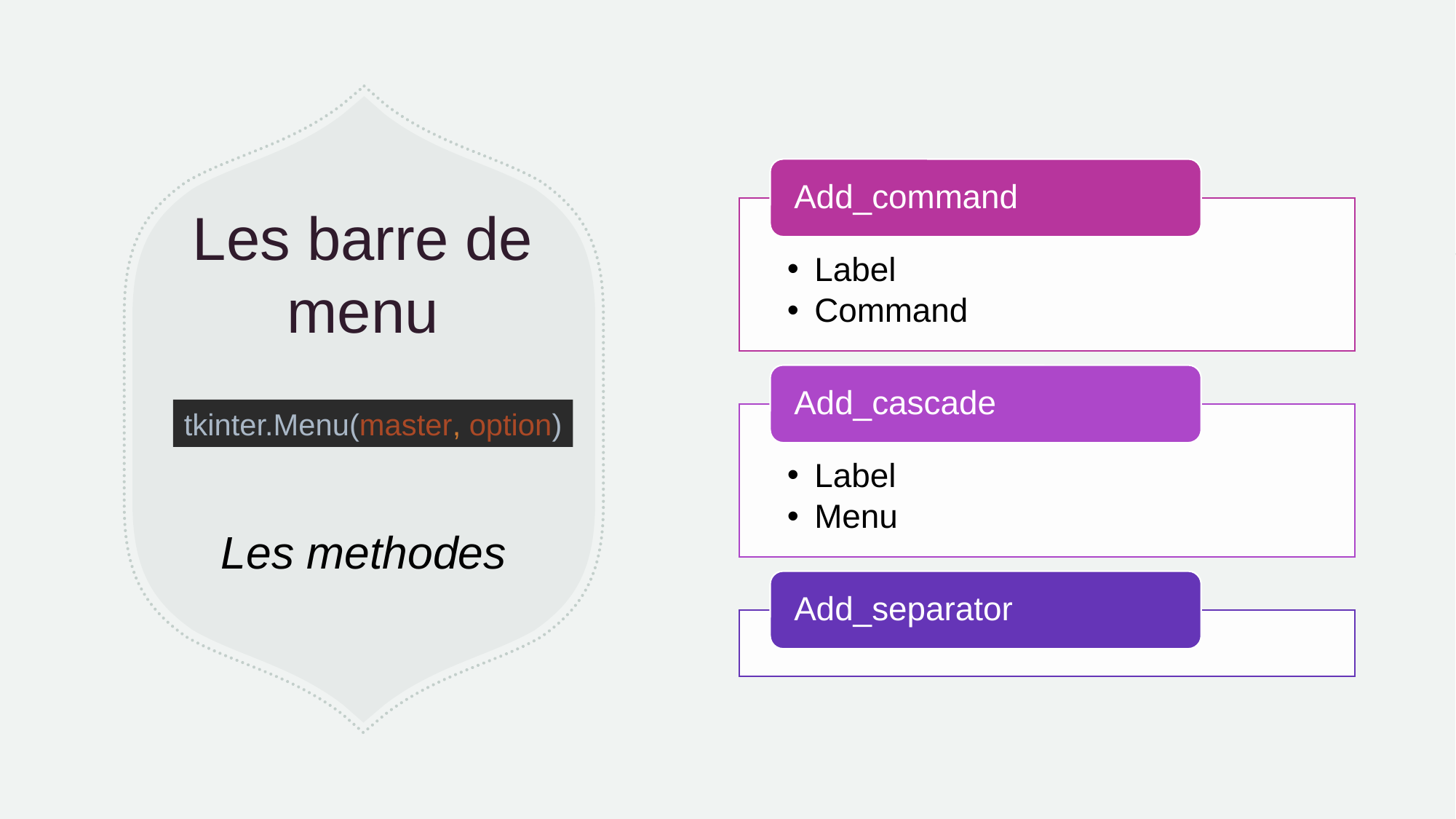

# Les barre de menu

Label
Command
Add_command
Label
Menu
Add_cascade
Add_separator
tkinter.Menu(master, option)
Les methodes